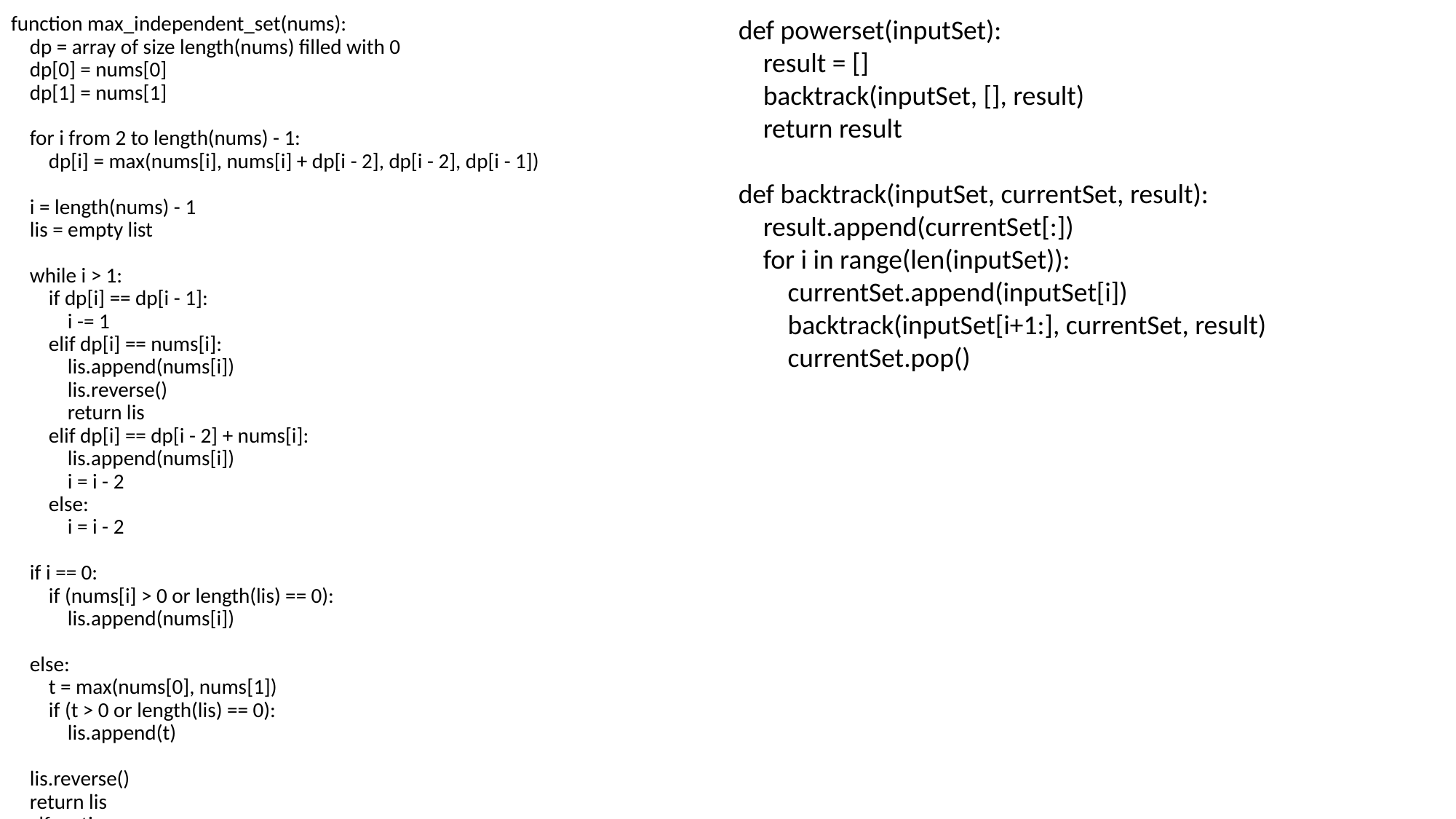

def powerset(inputSet):
    result = []
    backtrack(inputSet, [], result)
    return result

def backtrack(inputSet, currentSet, result):
    result.append(currentSet[:])
    for i in range(len(inputSet)):
        currentSet.append(inputSet[i])
        backtrack(inputSet[i+1:], currentSet, result)
        currentSet.pop()

# function max_independent_set(nums): dp = array of size length(nums) filled with 0 dp[0] = nums[0] dp[1] = nums[1] for i from 2 to length(nums) - 1: dp[i] = max(nums[i], nums[i] + dp[i - 2], dp[i - 2], dp[i - 1]) i = length(nums) - 1 lis = empty list while i > 1: if dp[i] == dp[i - 1]: i -= 1 elif dp[i] == nums[i]: lis.append(nums[i]) lis.reverse() return lis elif dp[i] == dp[i - 2] + nums[i]: lis.append(nums[i]) i = i - 2 else: i = i - 2 if i == 0: if (nums[i] > 0 or length(lis) == 0): lis.append(nums[i]) else: t = max(nums[0], nums[1]) if (t > 0 or length(lis) == 0): lis.append(t) lis.reverse() return lis endfunction